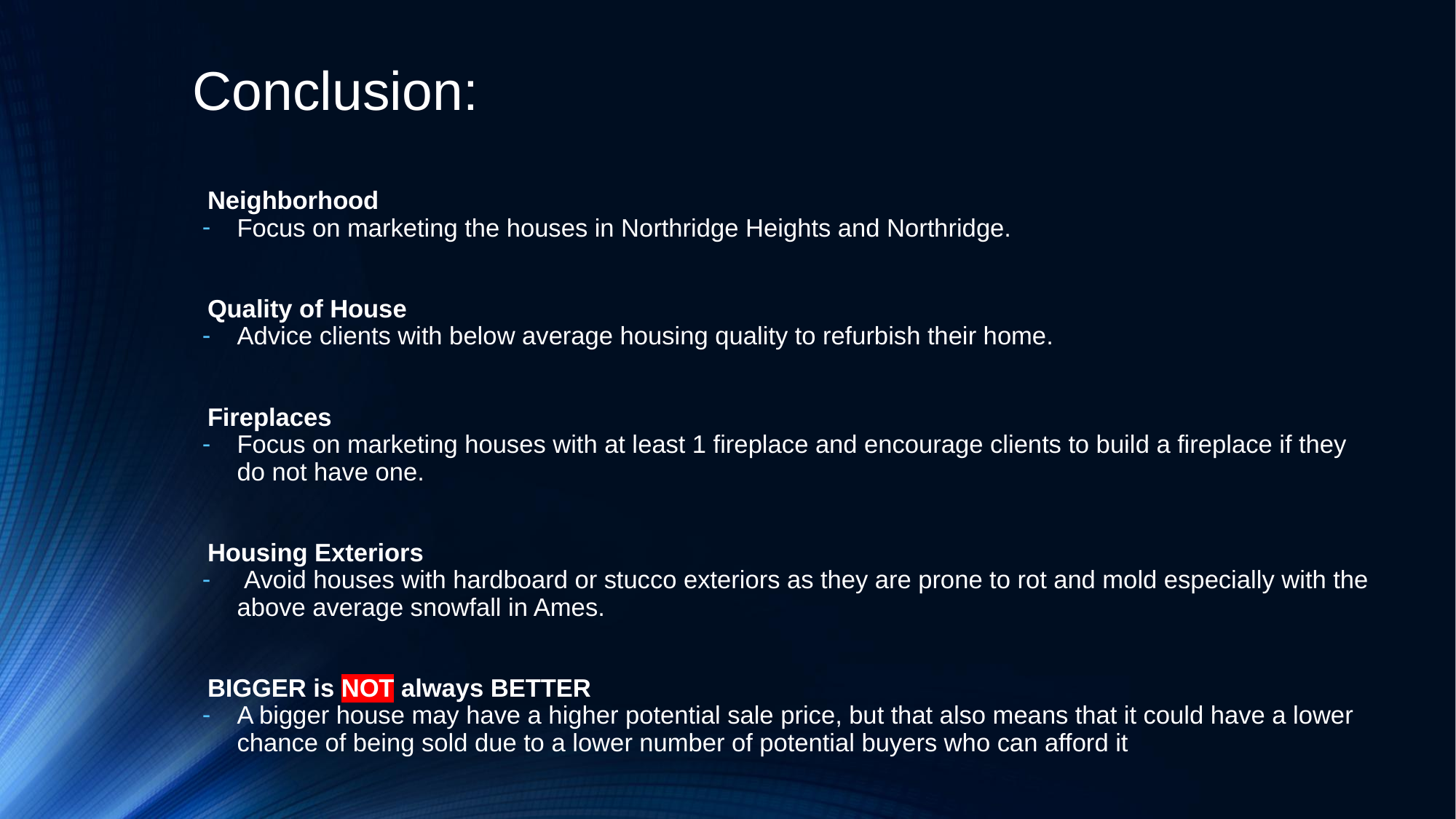

# Conclusion:
Neighborhood
Focus on marketing the houses in Northridge Heights and Northridge.

Quality of House
Advice clients with below average housing quality to refurbish their home.

Fireplaces
Focus on marketing houses with at least 1 fireplace and encourage clients to build a fireplace if they do not have one.

Housing Exteriors
 Avoid houses with hardboard or stucco exteriors as they are prone to rot and mold especially with the above average snowfall in Ames.

BIGGER is NOT always BETTER
A bigger house may have a higher potential sale price, but that also means that it could have a lower chance of being sold due to a lower number of potential buyers who can afford it